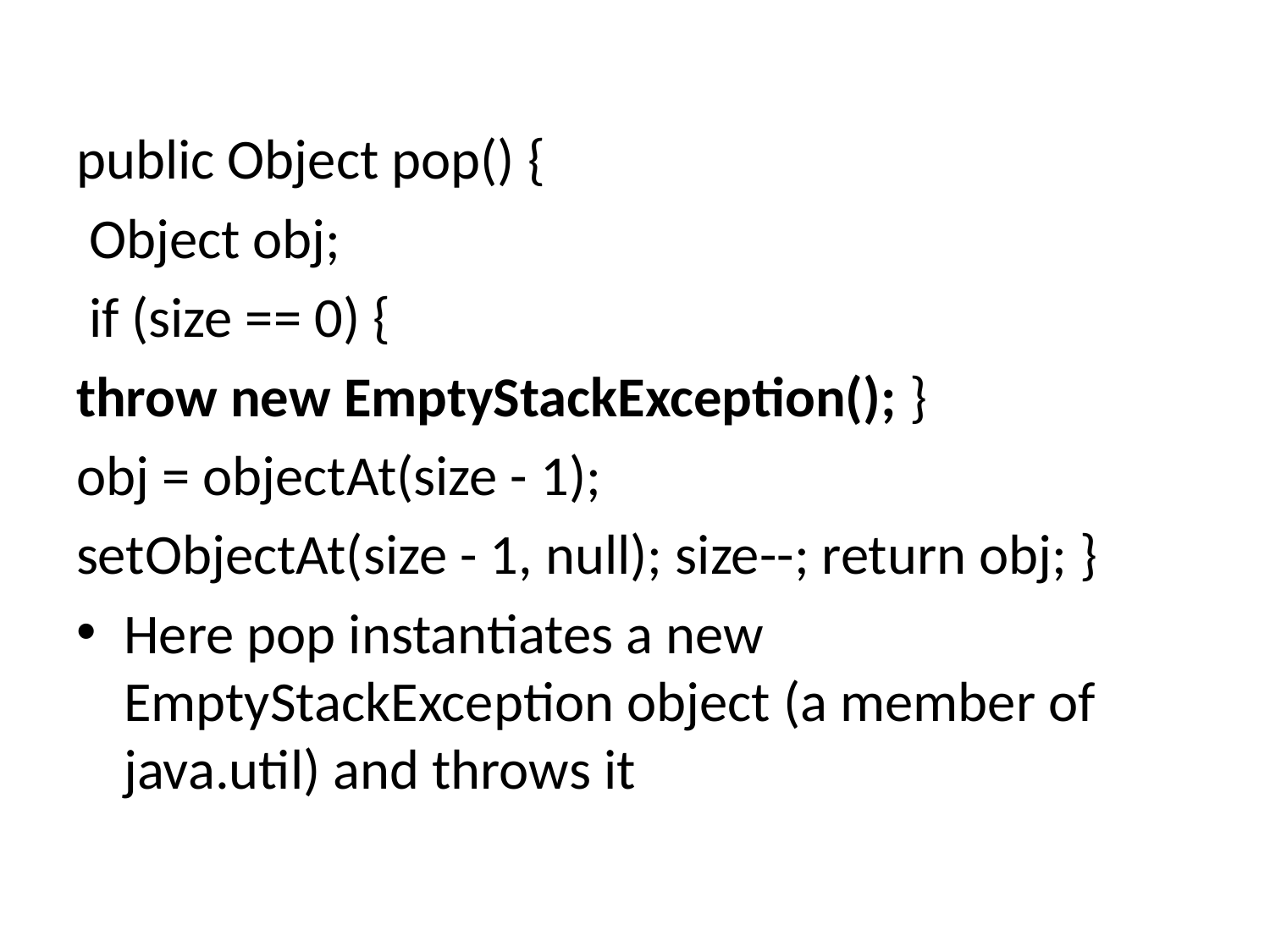

public Object pop() {
 Object obj;
 if (size == 0) {
throw new EmptyStackException(); }
obj = objectAt(size - 1);
setObjectAt(size - 1, null); size--; return obj; }
Here pop instantiates a new EmptyStackException object (a member of java.util) and throws it